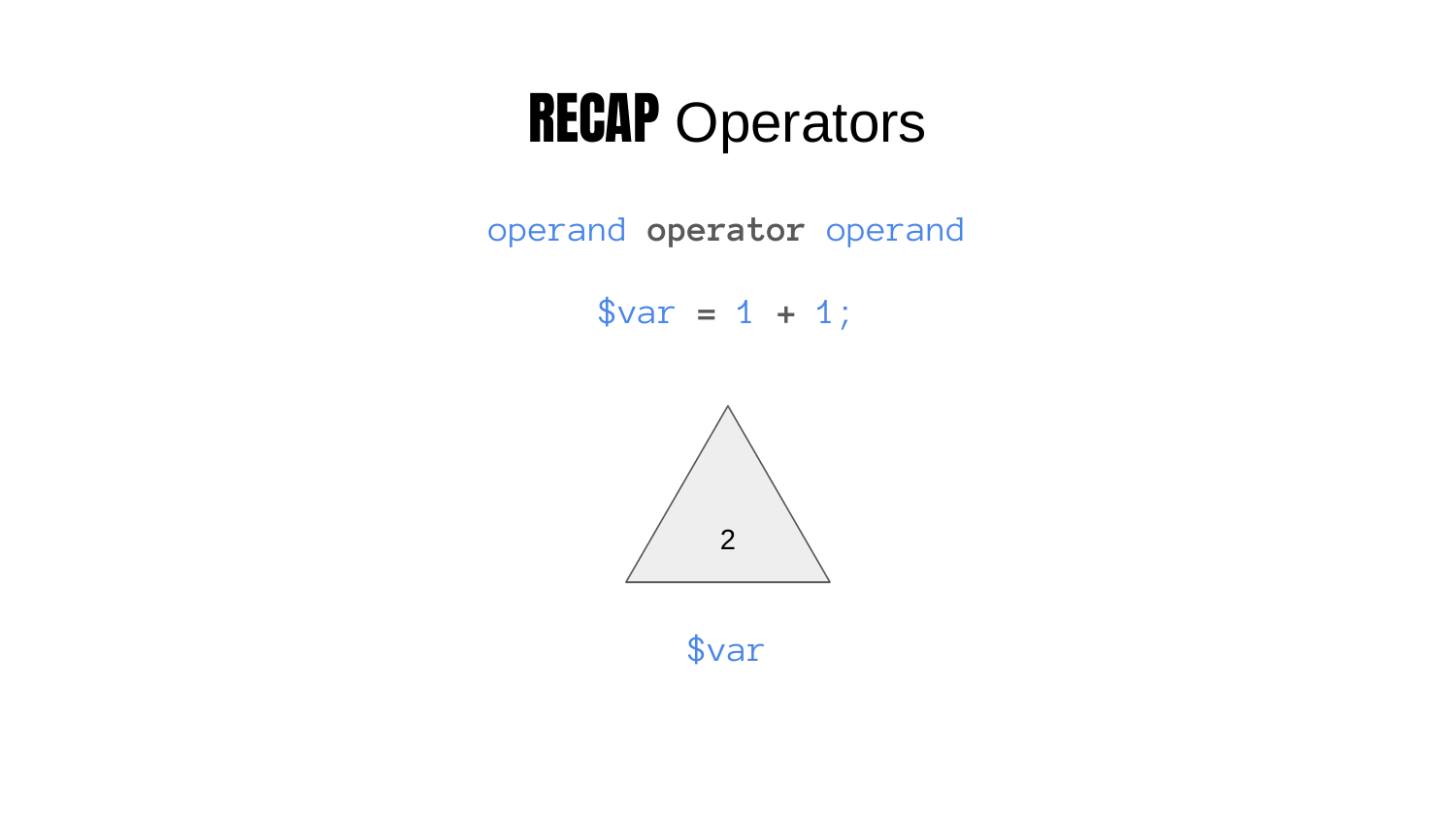

# RECAP Operators
operand operator operand
$var = 1 + 1;
2
$var